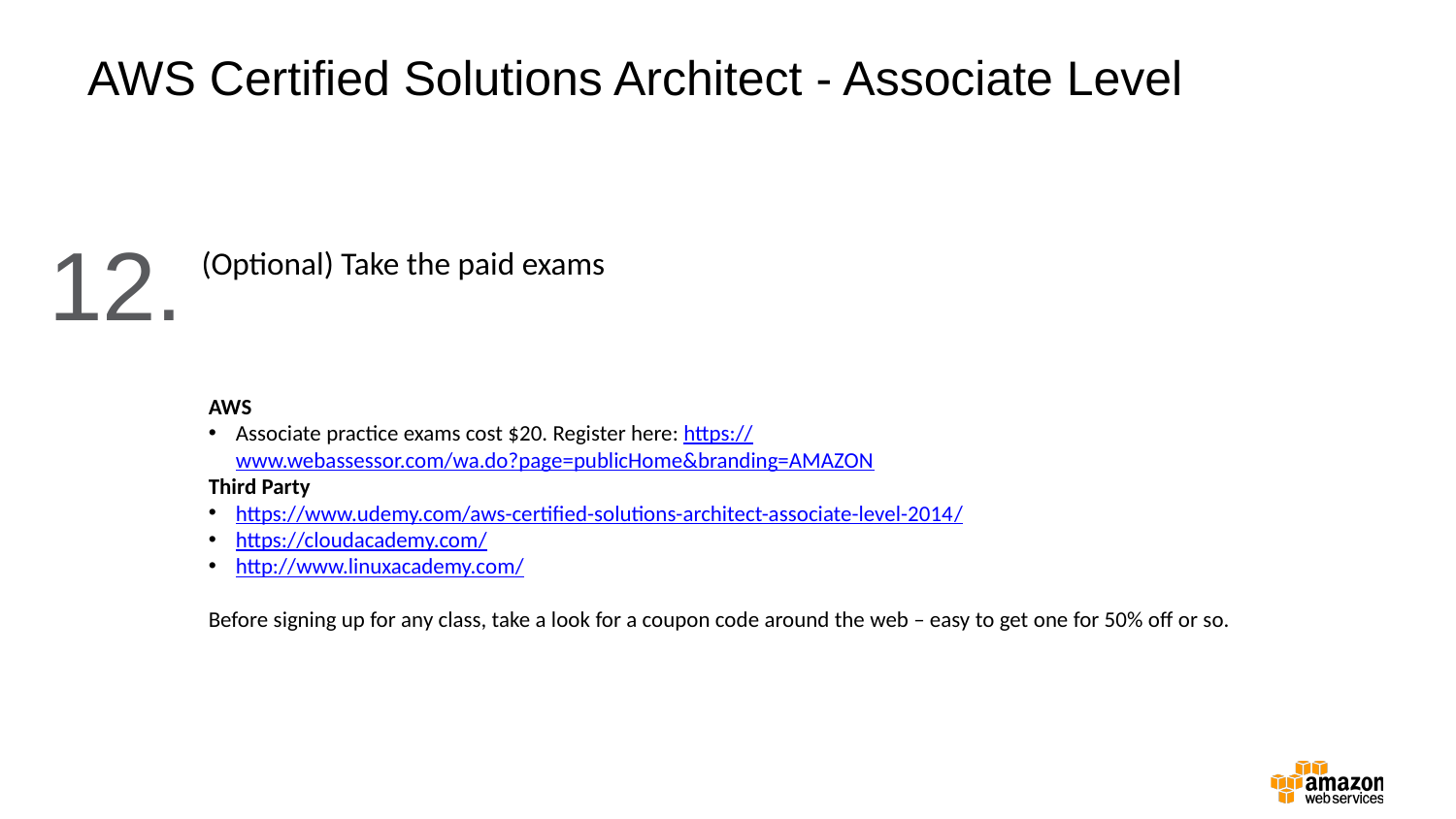

AWS Certified Solutions Architect - Associate Level
12.
 (Optional) Take the paid exams

AWS
Associate practice exams cost $20. Register here: https://www.webassessor.com/wa.do?page=publicHome&branding=AMAZON
Third Party
https://www.udemy.com/aws-certified-solutions-architect-associate-level-2014/
https://cloudacademy.com/
http://www.linuxacademy.com/

Before signing up for any class, take a look for a coupon code around the web – easy to get one for 50% off or so.